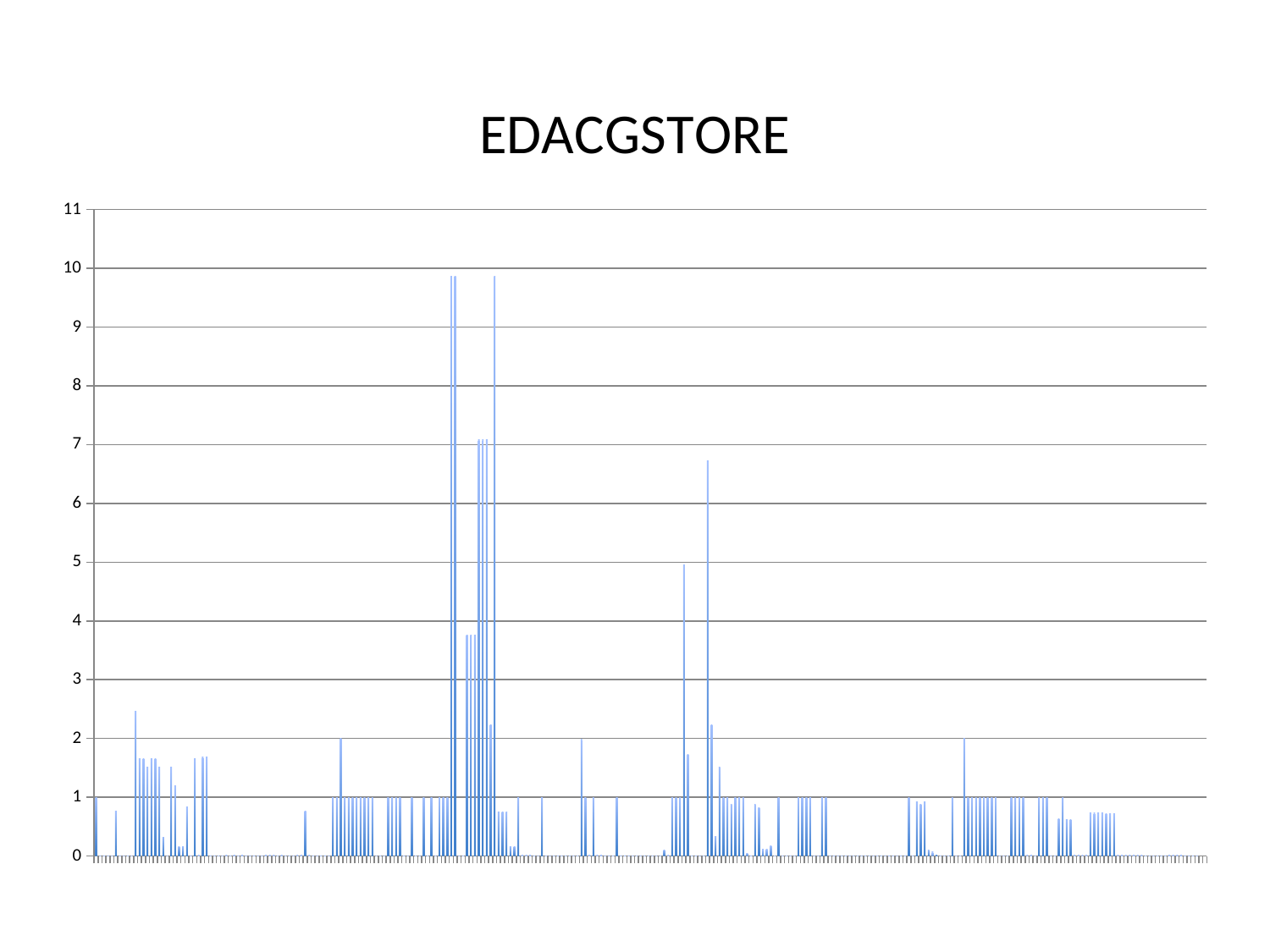

### Chart: EDACGSTORE

| Category | EDACGSTORE |
|---|---|
| @xsi:noNamespaceSchemaLocation | 1.0 |
| attraccr | 0.0 |
| attracce | 0.0 |
| attraccv | 0.0 |
| cloud | 0.0 |
| complete | 0.76 |
| methdesc | 0.0 |
| methkey | 0.0 |
| methkt | 0.0 |
| methtype | 0.0 |
| address | 2.46 |
| addrtype | 1.66 |
| city | 1.66 |
| country | 1.51 |
| postal | 1.66 |
| state | 1.66 |
| cntemail | 1.51 |
| cntfax | 0.32 |
| cntinst | 0.0 |
| cntorg | 1.51 |
| cntper | 1.19 |
| cntorg | 0.16 |
| cntper | 0.16 |
| cntpos | 0.84 |
| cnttdd | 0.0 |
| cntvoice | 1.66 |
| hours | 0.01 |
| procdate | 1.68 |
| procdesc | 1.68 |
| proctime | 0.0 |
| srcprod | 0.0 |
| srcused | 0.0 |
| edition | 0.0 |
| geoform | 0.01 |
| onlink | 0.0 |
| origin | 0.01 |
| othercit | 0.0 |
| pubdate | 0.01 |
| publish | 0.0 |
| pubplace | 0.0 |
| pubtime | 0.0 |
| issue | 0.0 |
| sername | 0.0 |
| title | 0.01 |
| srccitea | 0.01 |
| srccontr | 0.01 |
| srcscale | 0.0 |
| srccurr | 0.01 |
| caldate | 0.0 |
| begdate | 0.0 |
| enddate | 0.0 |
| caldate | 0.01 |
| typesrc | 0.01 |
| logic | 0.76 |
| horizpar | 0.01 |
| horizpae | 0.0 |
| horizpav | 0.0 |
| vertacce | 0.0 |
| vertaccv | 0.0 |
| vertaccr | 0.0 |
| custom | 1.0 |
| distliab | 1.0 |
| address | 2.0 |
| addrtype | 1.0 |
| city | 1.0 |
| country | 1.0 |
| postal | 1.0 |
| state | 1.0 |
| cntemail | 1.0 |
| cntfax | 1.0 |
| cntorg | 1.0 |
| cntper | 0.0 |
| cntorg | 0.0 |
| cntper | 0.0 |
| cntpos | 1.0 |
| cntvoice | 1.0 |
| hours | 1.0 |
| resdesc | 1.0 |
| filedec | 0.0 |
| formcont | 0.0 |
| formname | 1.0 |
| formvern | 0.0 |
| transize | 0.0 |
| accinstr | 1.0 |
| computer | 0.0 |
| networkr | 1.0 |
| oncomp | 0.0 |
| fees | 1.0 |
| ordering | 1.0 |
| techpreq | 1.0 |
| attrdef | 9.86 |
| attrdefs | 9.86 |
| codesetn | 0.0 |
| codesets | 0.0 |
| edomv | 3.76 |
| edomvd | 3.76 |
| edomvds | 3.76 |
| attrunit | 7.08 |
| rdommax | 7.08 |
| rdommin | 7.08 |
| udom | 2.24 |
| attrlabl | 9.86 |
| enttypd | 0.75 |
| enttypds | 0.75 |
| enttypl | 0.75 |
| eadetcit | 0.16 |
| eaover | 0.16 |
| accconst | 1.0 |
| browsed | 0.01 |
| browsen | 0.01 |
| browset | 0.01 |
| alt_onlink | 0.0 |
| edition | 0.0 |
| geoform | 1.0 |
| edition | 0.0 |
| geoform | 0.0 |
| onlink | 0.0 |
| origin | 0.0 |
| othercit | 0.0 |
| pubdate | 0.0 |
| publish | 0.0 |
| pubplace | 0.0 |
| title | 0.0 |
| onlink | 1.99 |
| origin | 1.0 |
| othercit | 0.01 |
| pubdate | 1.0 |
| publish | 0.01 |
| pubplace | 0.01 |
| pubtime | 0.0 |
| issue | 0.0 |
| sername | 0.0 |
| title | 1.0 |
| edition | 0.0 |
| geoform | 0.0 |
| onlink | 0.0 |
| origin | 0.0 |
| othercit | 0.0 |
| pubdate | 0.0 |
| publish | 0.0 |
| pubplace | 0.0 |
| issue | 0.0 |
| sername | 0.0 |
| title | 0.0 |
| datacred | 0.1 |
| datsetid | 0.01 |
| abstract | 1.0 |
| purpose | 1.0 |
| supplinf | 1.0 |
| placekey | 4.96 |
| placekt | 1.73 |
| stratkey | 0.0 |
| stratkt | 0.0 |
| tempkey | 0.0 |
| tempkt | 0.0 |
| themekey | 6.73 |
| themekt | 2.24 |
| native | 0.33 |
| address | 1.52 |
| addrtype | 1.0 |
| city | 1.0 |
| country | 0.88 |
| postal | 1.0 |
| state | 1.0 |
| cntemail | 1.0 |
| cntfax | 0.05 |
| cntinst | 0.0 |
| cntorg | 0.88 |
| cntper | 0.82 |
| cntorg | 0.12 |
| cntper | 0.12 |
| cntpos | 0.17 |
| cnttdd | 0.0 |
| cntvoice | 1.0 |
| hours | 0.0 |
| secclass | 0.0 |
| sechandl | 0.0 |
| secsys | 0.0 |
| eastbc | 1.0 |
| northbc | 1.0 |
| southbc | 1.0 |
| westbc | 1.0 |
| descgeog | 0.0 |
| gring | 0.0 |
| progress | 1.0 |
| Progress-Complete | 1.0 |
| Progress-In work | 0.0 |
| taxonkt | 0.0 |
| common | 0.0 |
| taxonrn | 0.0 |
| taxonrv | 0.0 |
| taxonrn | 0.0 |
| taxonrv | 0.0 |
| taxonrn | 0.0 |
| taxonrv | 0.0 |
| taxonrn | 0.0 |
| taxonrv | 0.0 |
| taxonrn | 0.0 |
| taxonrv | 0.0 |
| geoform | 0.0 |
| origin | 0.0 |
| pubdate | 0.0 |
| publish | 0.0 |
| pubplace | 0.0 |
| title | 0.0 |
| taxonpro | 0.0 |
| current | 1.0 |
| caldate | 0.0 |
| begdate | 0.93 |
| begtime | 0.88 |
| enddate | 0.93 |
| endtime | 0.1 |
| caldate | 0.07 |
| time | 0.02 |
| onlink | 0.0 |
| toolinst | 0.0 |
| tooldesc | 0.0 |
| useconst | 1.0 |
| Local-Control-Number | 0.0 |
| metac | 0.0 |
| address | 2.0 |
| addrtype | 1.0 |
| city | 1.0 |
| country | 1.0 |
| postal | 1.0 |
| state | 1.0 |
| cntemail | 1.0 |
| cntfax | 1.0 |
| cntorg | 1.0 |
| cntper | 0.0 |
| cntorg | 0.0 |
| cntper | 0.0 |
| cntpos | 1.0 |
| cntvoice | 1.0 |
| hours | 1.0 |
| metd | 1.0 |
| metprof | 0.01 |
| onlink | 0.01 |
| metrd | 0.0 |
| metstdn | 1.0 |
| metstdv | 1.0 |
| mettc | 1.0 |
| metuc | 0.0 |
| Source | 0.0 |
| direct | 0.63 |
| indspref | 1.0 |
| ptvctcnt | 0.62 |
| sdtstype | 0.62 |
| colcount | 0.01 |
| cvaltype | 0.01 |
| rasttype | 0.01 |
| rowcount | 0.01 |
| denflat | 0.73 |
| ellips | 0.73 |
| horizdn | 0.73 |
| semiaxis | 0.73 |
| geogunit | 0.72 |
| latres | 0.72 |
| longres | 0.72 |
| gridsysn | 0.01 |
| feast | 0.01 |
| fnorth | 0.01 |
| latprjo | 0.01 |
| longcm | 0.01 |
| sfctrmer | 0.01 |
| utmzone | 0.01 |
| feast | 0.0 |
| fnorth | 0.0 |
| latprjo | 0.0 |
| longcm | 0.0 |
| stdparll | 0.0 |
| mapprojn | 0.0 |
| absres | 0.01 |
| ordres | 0.01 |
| plance | 0.01 |
| plandu | 0.01 |
| altdatum | 0.0 |
| altenc | 0.0 |
| altres | 0.0 |
| altunits | 0.0 |